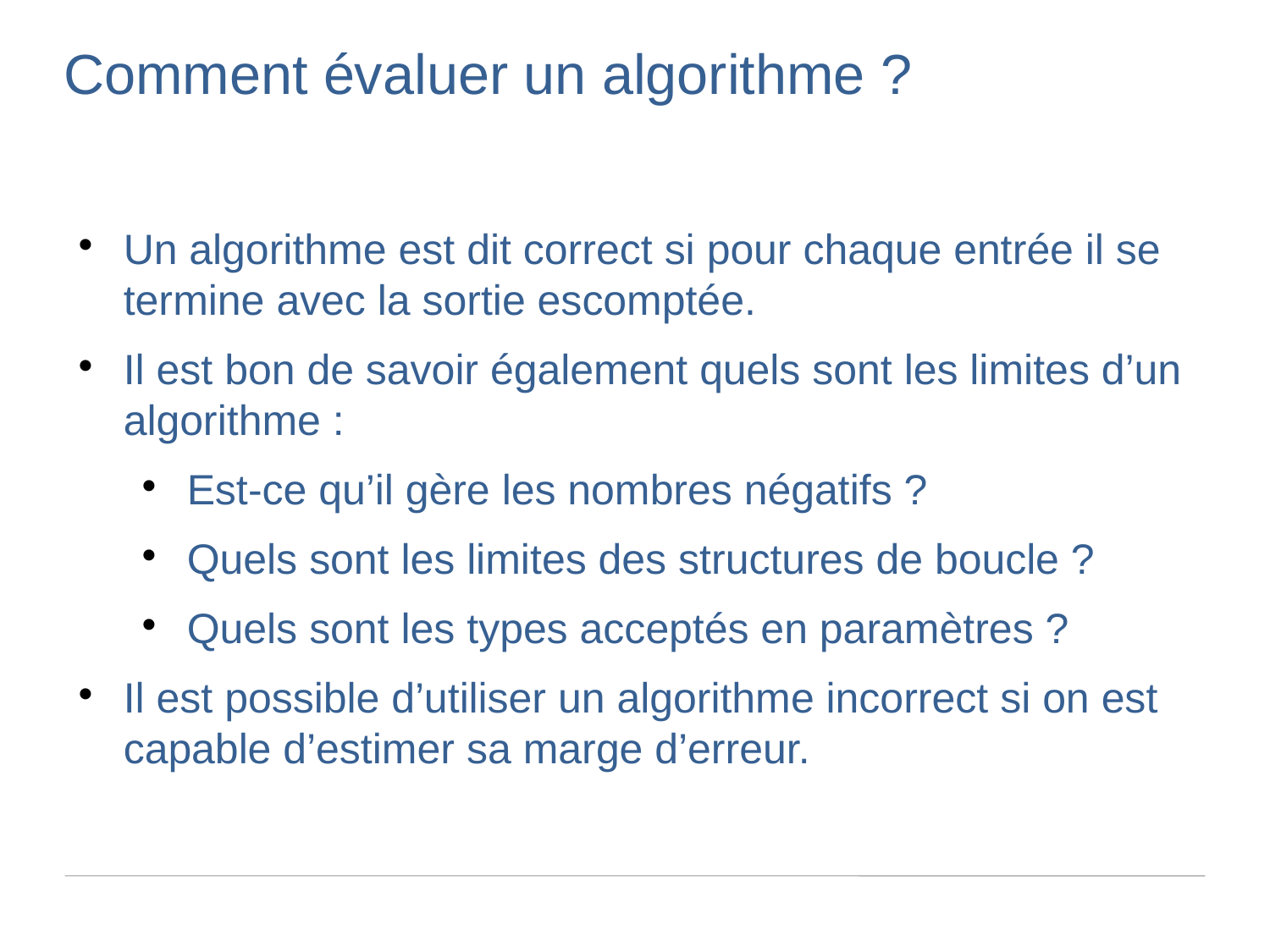

Comment évaluer un algorithme ?
Un algorithme est dit correct si pour chaque entrée il se termine avec la sortie escomptée.
Il est bon de savoir également quels sont les limites d’un algorithme :
Est-ce qu’il gère les nombres négatifs ?
Quels sont les limites des structures de boucle ?
Quels sont les types acceptés en paramètres ?
Il est possible d’utiliser un algorithme incorrect si on est capable d’estimer sa marge d’erreur.